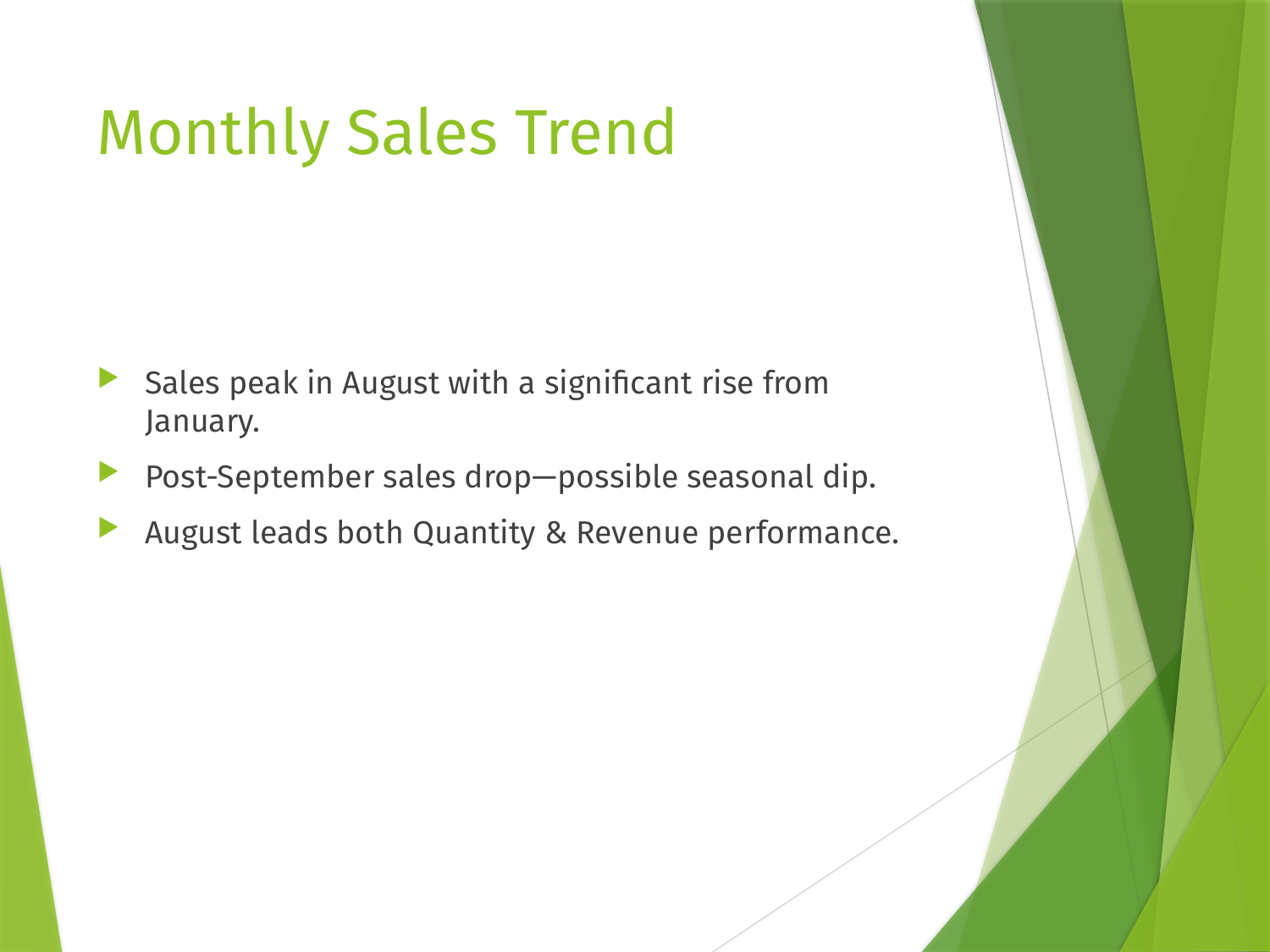

# Monthly Sales Trend

Sales peak in August with a significant rise from January.
Post-September sales drop—possible seasonal dip.
August leads both Quantity & Revenue performance.